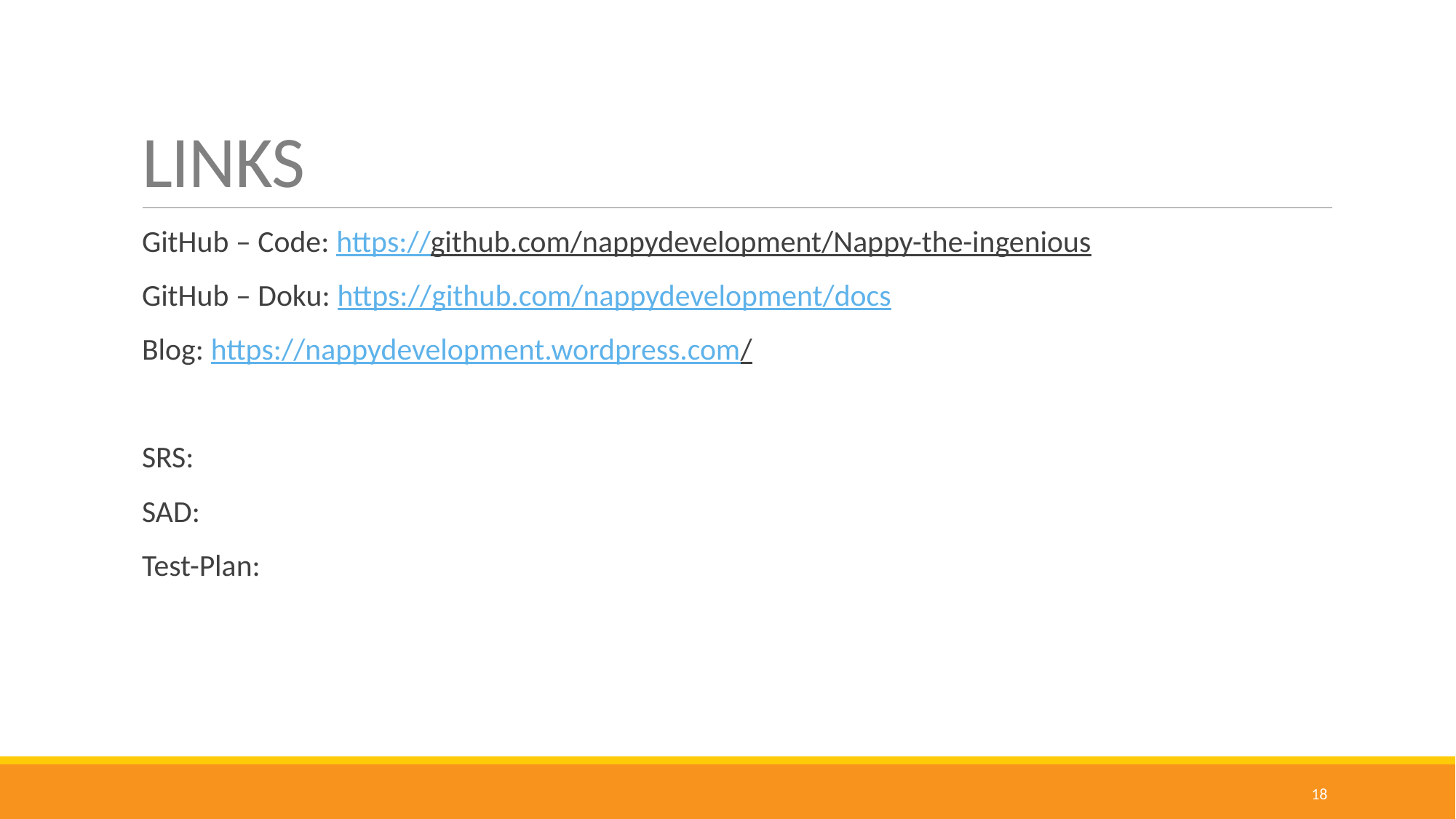

# LINKS
GitHub – Code: https://github.com/nappydevelopment/Nappy-the-ingenious
GitHub – Doku: https://github.com/nappydevelopment/docs
Blog: https://nappydevelopment.wordpress.com/

SRS:
SAD:
Test-Plan:

18